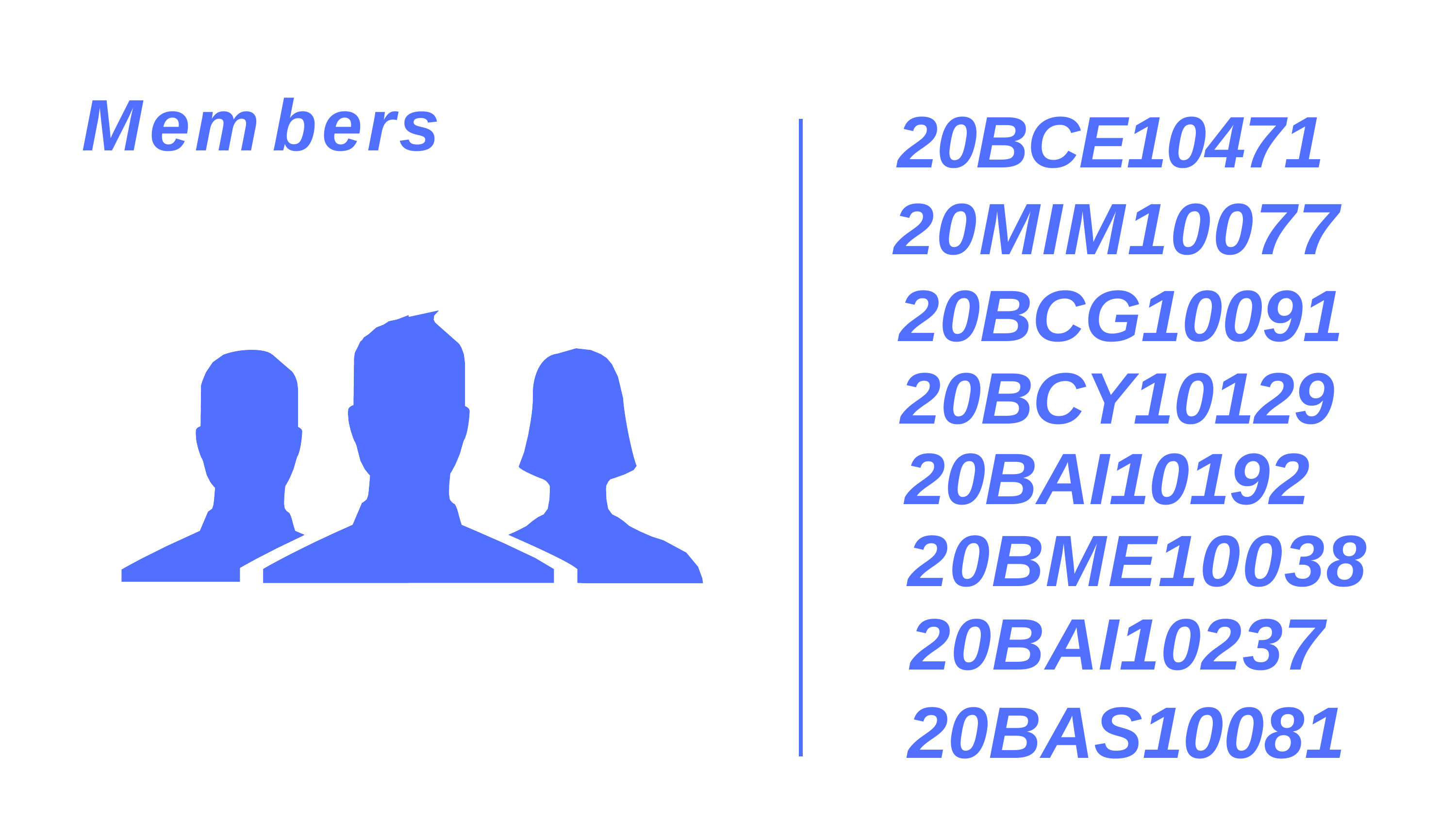

# Members
20BCE10471
20MIM10077
20BCG10091
20BCY10129
20BAI10192
20BME10038
20BAI10237
20BAS10081